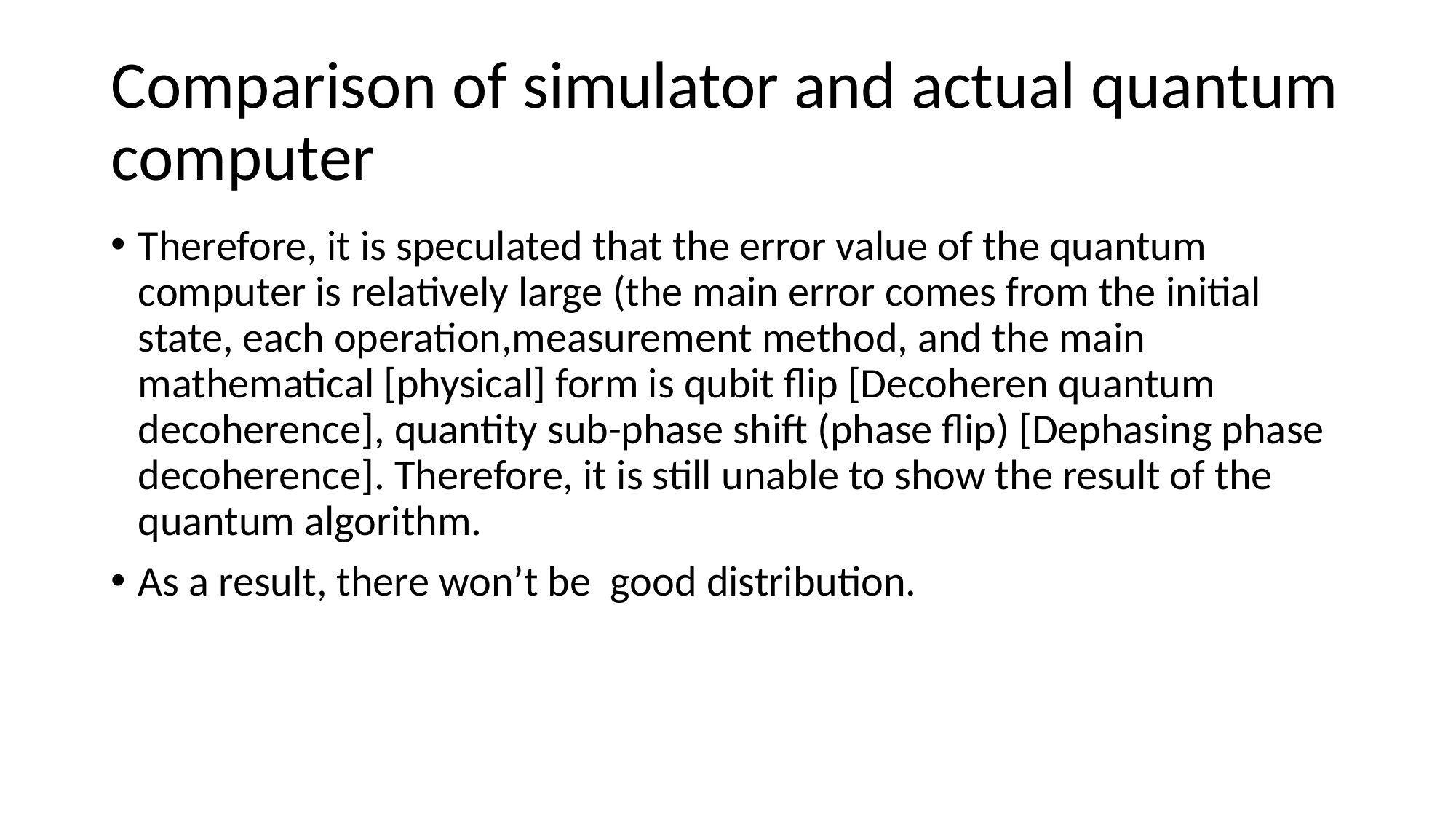

# Comparison of simulator and actual quantum computer
Therefore, it is speculated that the error value of the quantum computer is relatively large (the main error comes from the initial state, each operation,measurement method, and the main mathematical [physical] form is qubit flip [Decoheren quantum decoherence], quantity sub-phase shift (phase flip) [Dephasing phase decoherence]. Therefore, it is still unable to show the result of the quantum algorithm.
As a result, there won’t be  good distribution.